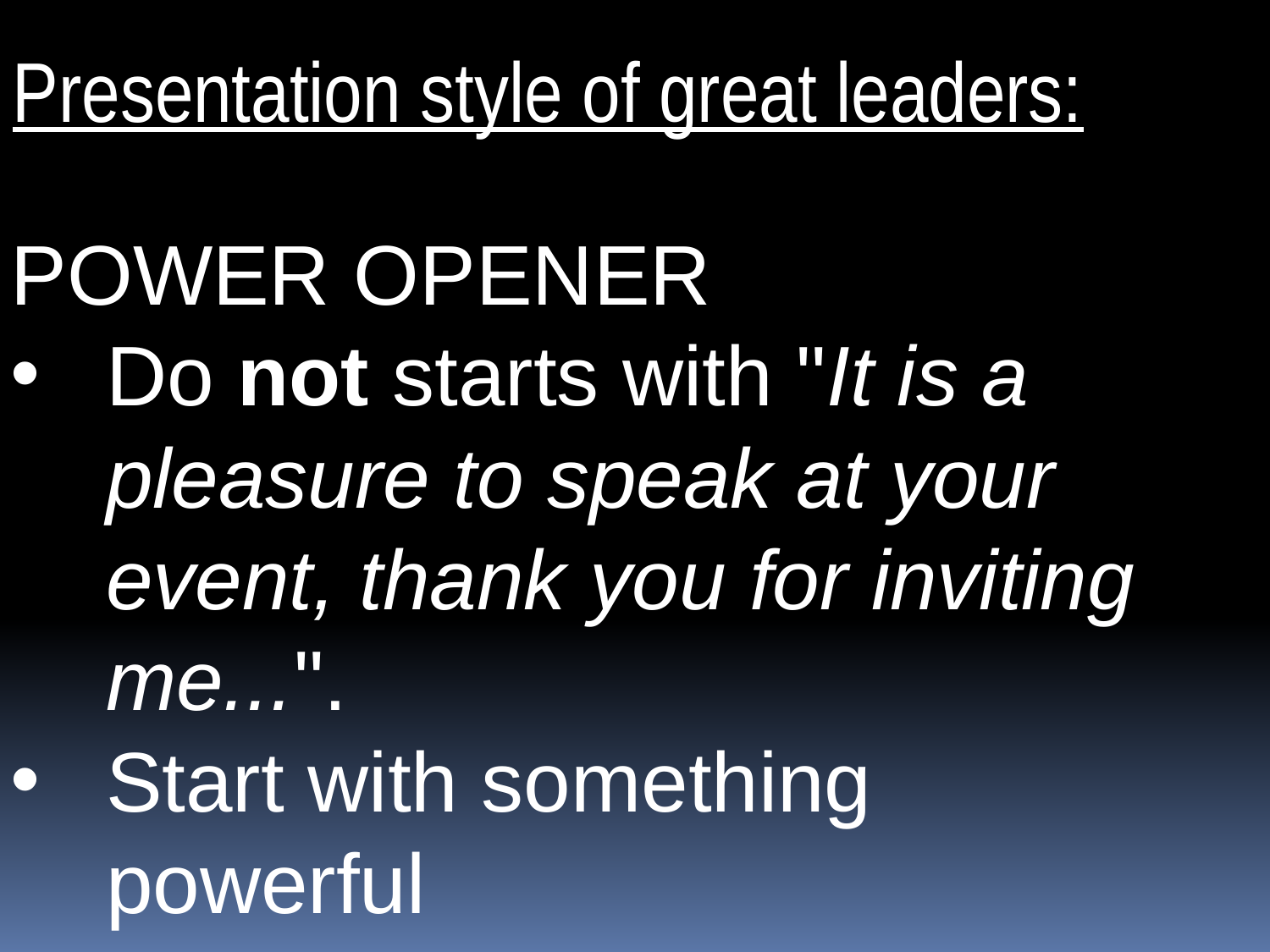

Presentation style of great leaders:
POWER OPENER
Do not starts with "It is a pleasure to speak at your event, thank you for inviting me...".
Start with something powerful